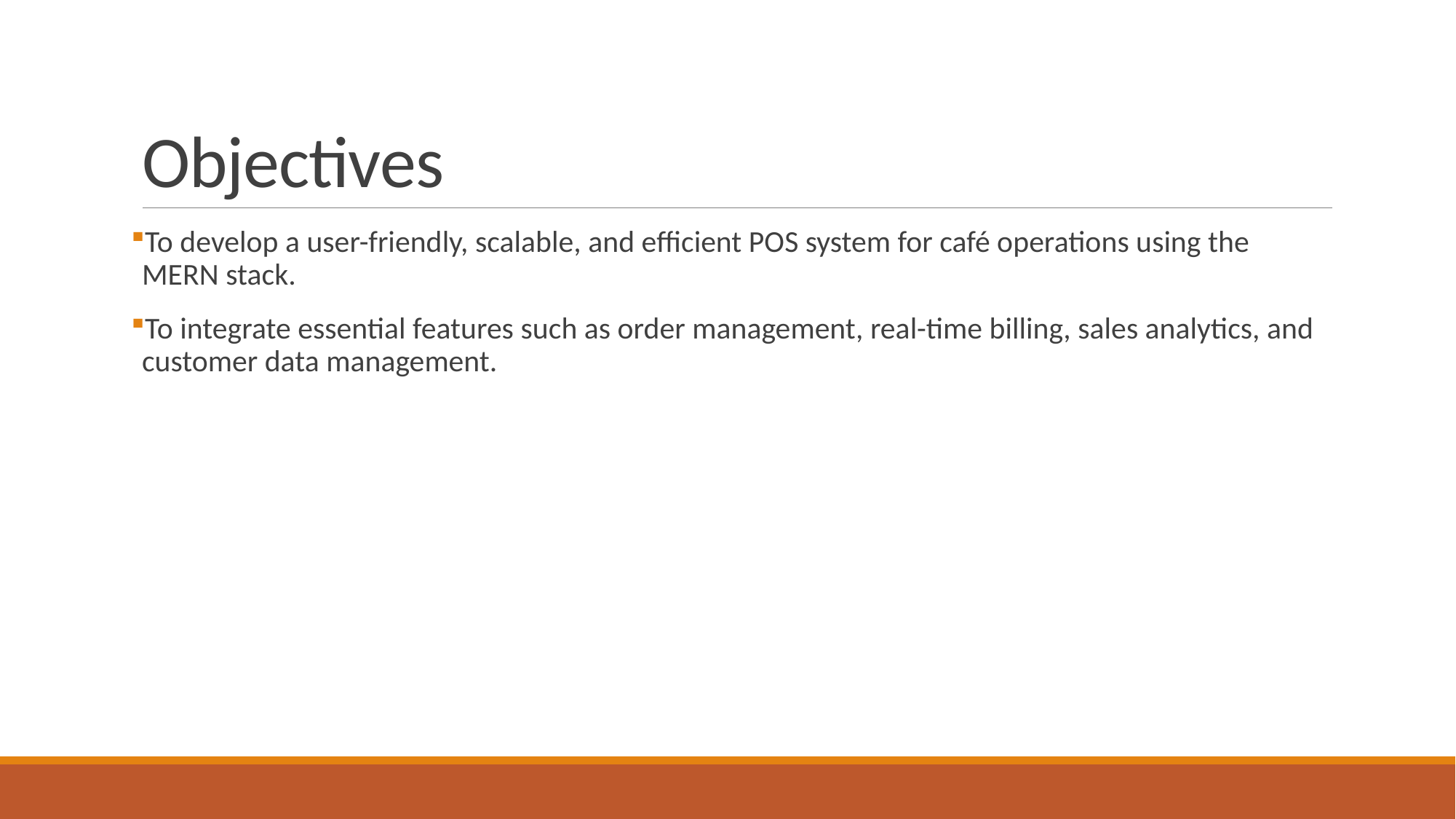

# Objectives
To develop a user-friendly, scalable, and efficient POS system for café operations using the MERN stack.
To integrate essential features such as order management, real-time billing, sales analytics, and customer data management.